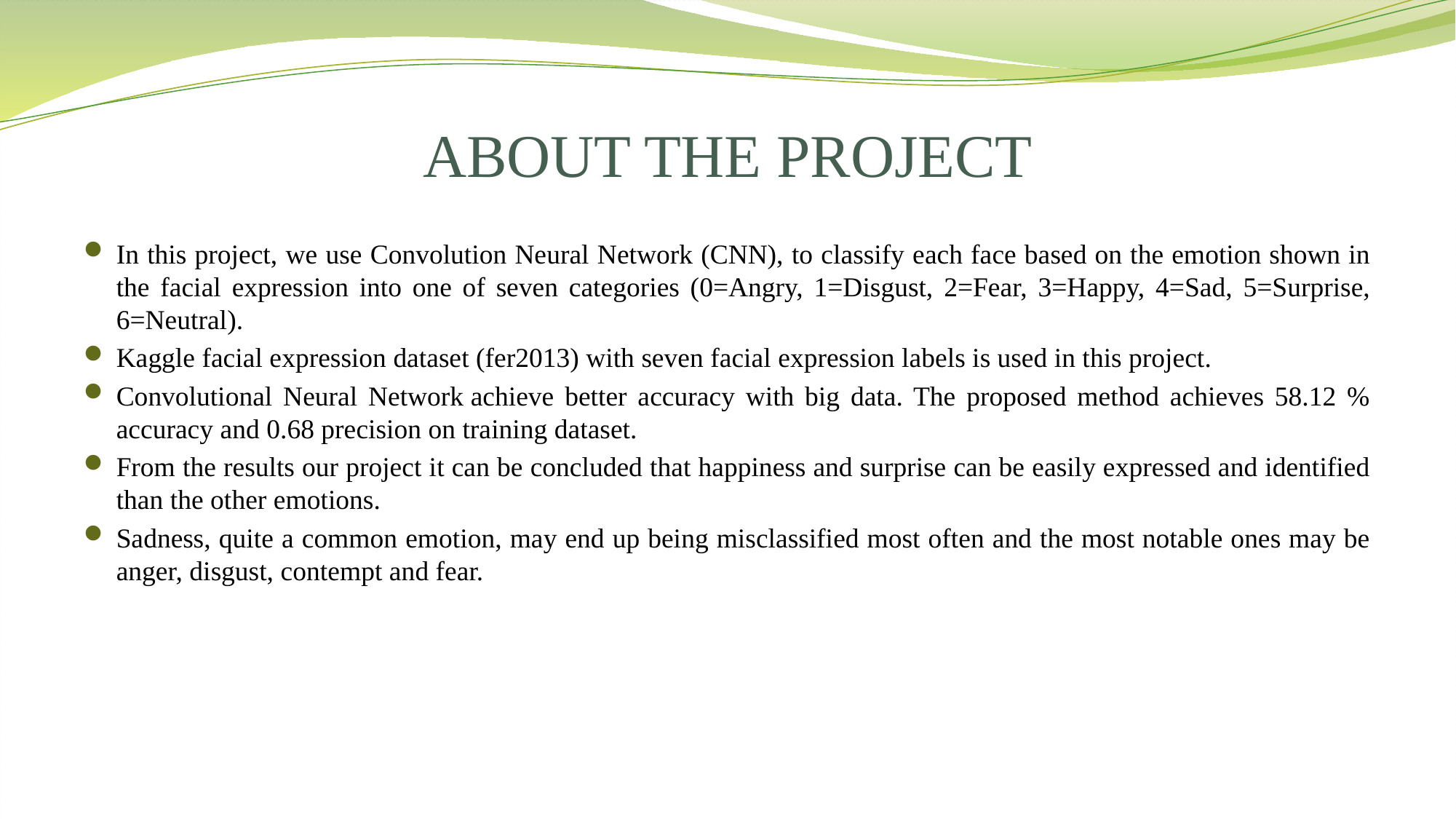

# ABOUT THE PROJECT
In this project, we use Convolution Neural Network (CNN), to classify each face based on the emotion shown in the facial expression into one of seven categories (0=Angry, 1=Disgust, 2=Fear, 3=Happy, 4=Sad, 5=Surprise, 6=Neutral).
Kaggle facial expression dataset (fer2013) with seven facial expression labels is used in this project.
Convolutional Neural Network achieve better accuracy with big data. The proposed method achieves 58.12 % accuracy and 0.68 precision on training dataset.
From the results our project it can be concluded that happiness and surprise can be easily expressed and identified than the other emotions.
Sadness, quite a common emotion, may end up being misclassified most often and the most notable ones may be anger, disgust, contempt and fear.